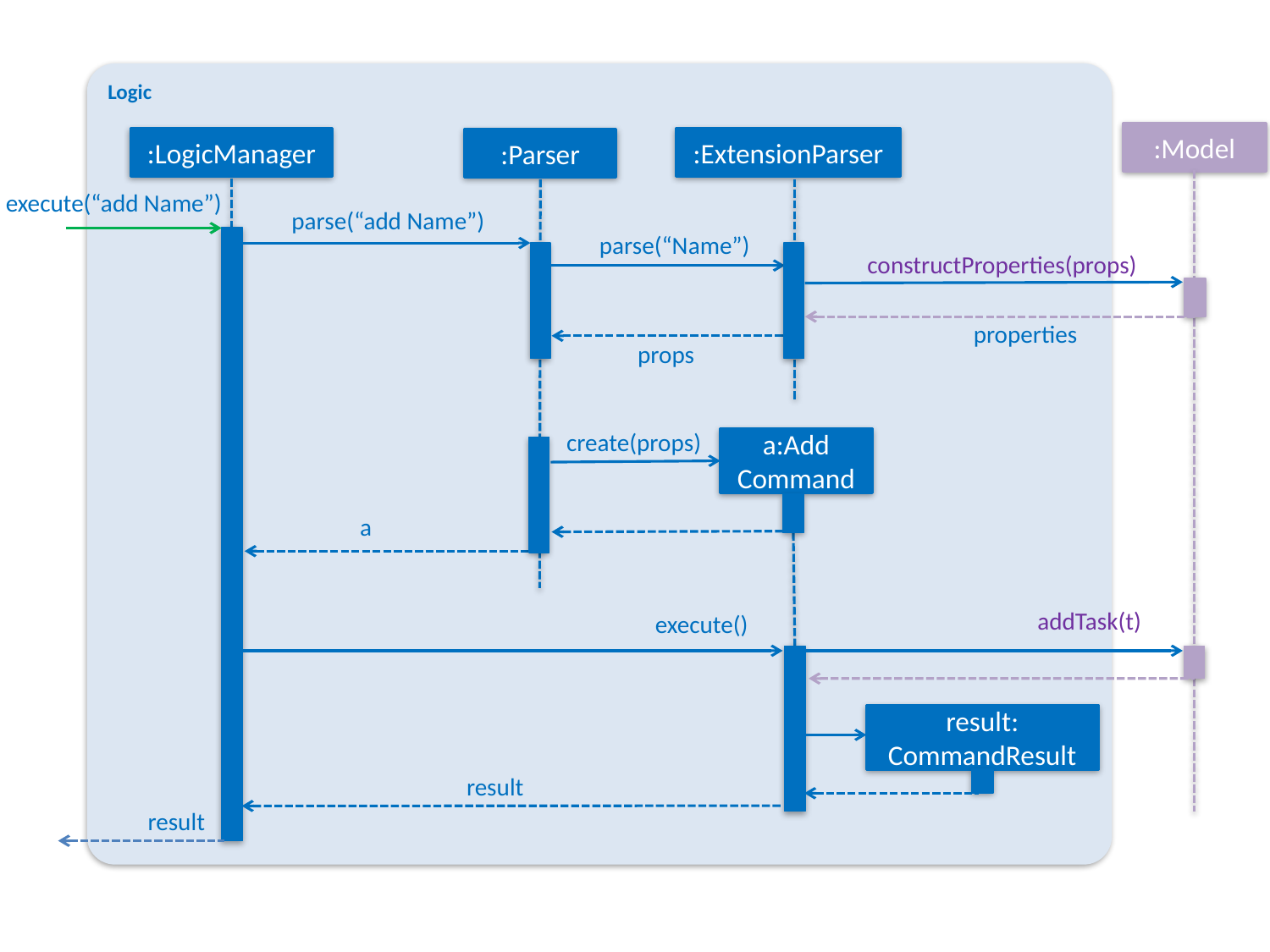

Logic
:Model
:ExtensionParser
:LogicManager
:Parser
execute(“add Name”)
parse(“add Name”)

parse(“Name”)

constructProperties(props)

properties
props
create(props)
a:Add
Command

a
addTask(t)
execute()

result:
CommandResult

result
result